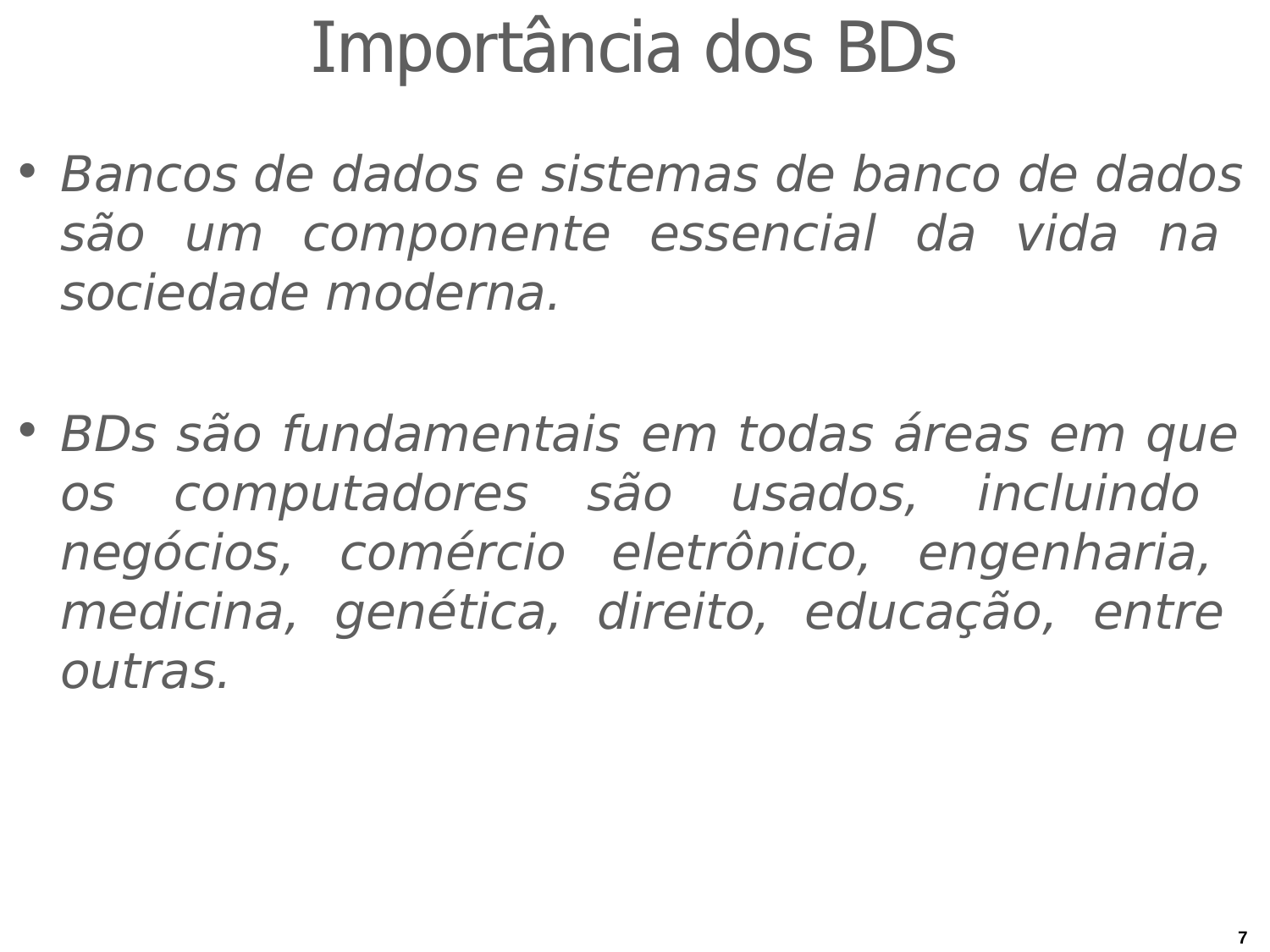

# Importância dos BDs
Bancos de dados e sistemas de banco de dados  são um componente essencial da vida na  sociedade moderna.

BDs são fundamentais em todas áreas em que  os computadores são usados, incluindo  negócios, comércio eletrônico, engenharia,  medicina, genética, direito, educação, entre  outras.
7